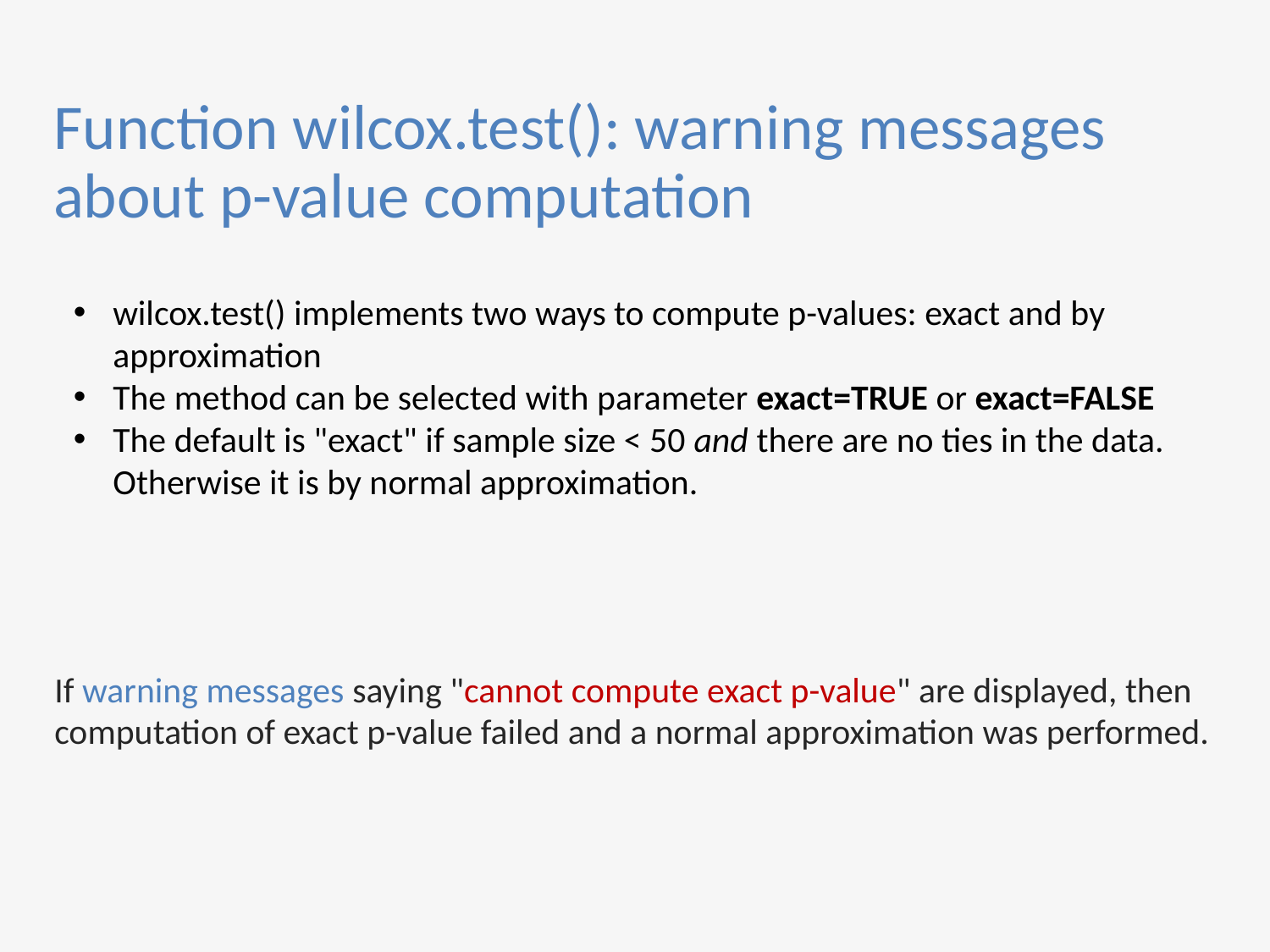

Function wilcox.test(): warning messages about p-value computation
wilcox.test() implements two ways to compute p-values: exact and by approximation
The method can be selected with parameter exact=TRUE or exact=FALSE
The default is "exact" if sample size < 50 and there are no ties in the data. Otherwise it is by normal approximation.
If warning messages saying "cannot compute exact p-value" are displayed, then computation of exact p-value failed and a normal approximation was performed.